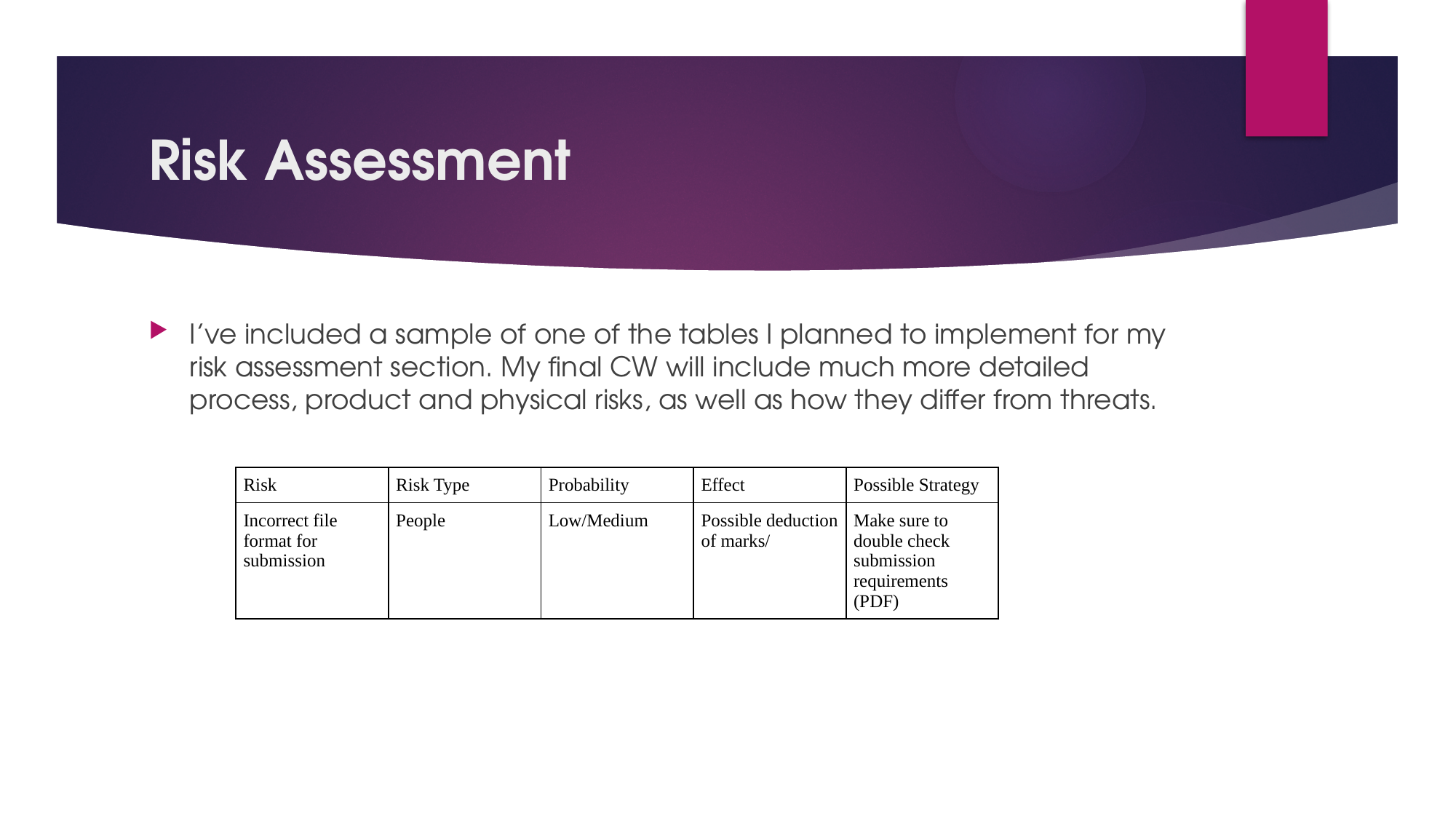

# Risk Assessment
I’ve included a sample of one of the tables I planned to implement for my risk assessment section. My final CW will include much more detailed process, product and physical risks, as well as how they differ from threats.

| Risk | Risk Type | Probability | Effect | Possible Strategy |
| --- | --- | --- | --- | --- |
| Incorrect file format for submission | People | Low/Medium | Possible deduction of marks/ | Make sure to double check submission requirements (PDF) |